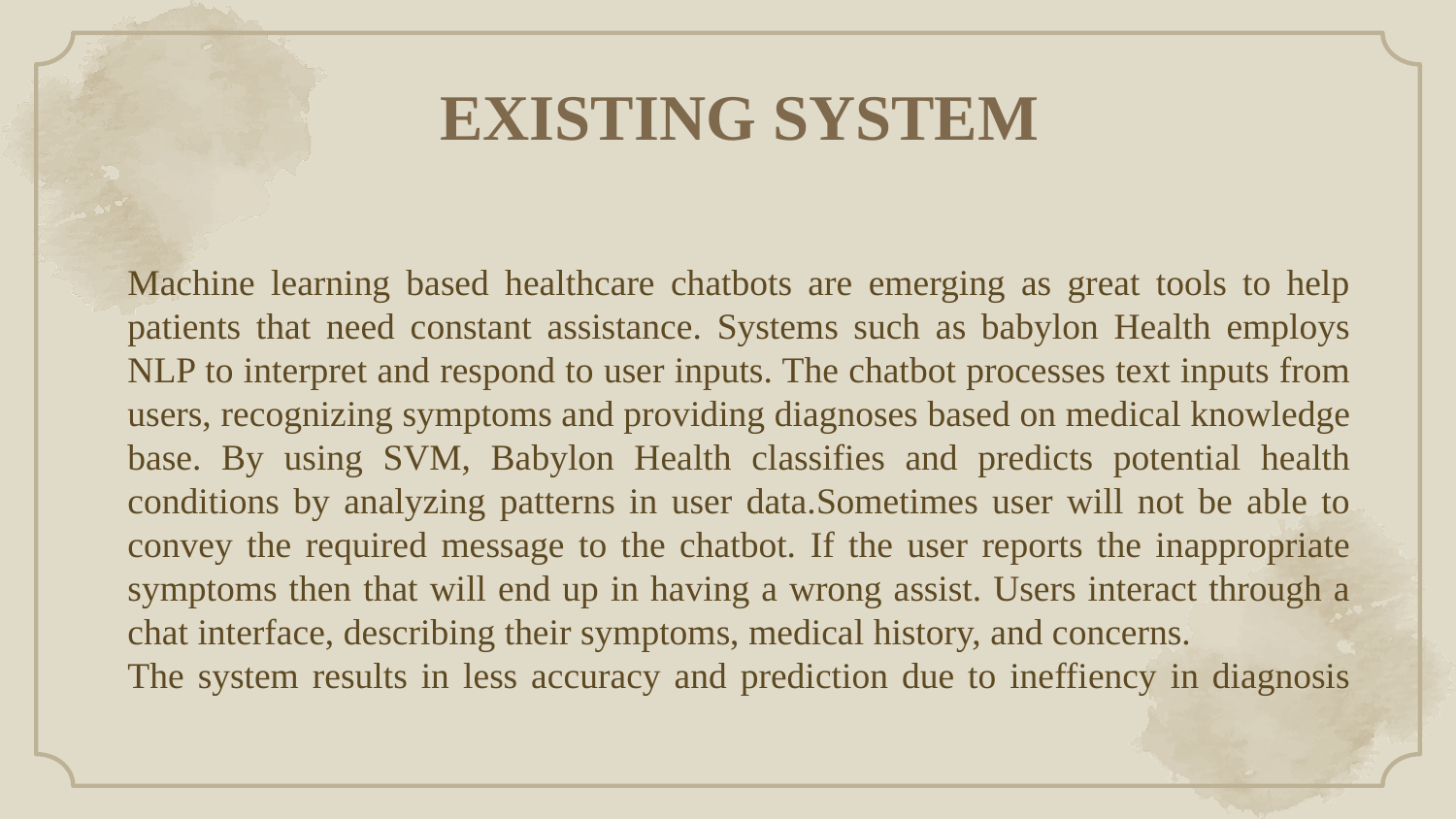

# EXISTING SYSTEM
Machine learning based healthcare chatbots are emerging as great tools to help patients that need constant assistance. Systems such as babylon Health employs NLP to interpret and respond to user inputs. The chatbot processes text inputs from users, recognizing symptoms and providing diagnoses based on medical knowledge base. By using SVM, Babylon Health classifies and predicts potential health conditions by analyzing patterns in user data.Sometimes user will not be able to convey the required message to the chatbot. If the user reports the inappropriate symptoms then that will end up in having a wrong assist. Users interact through a chat interface, describing their symptoms, medical history, and concerns.
The system results in less accuracy and prediction due to ineffiency in diagnosis